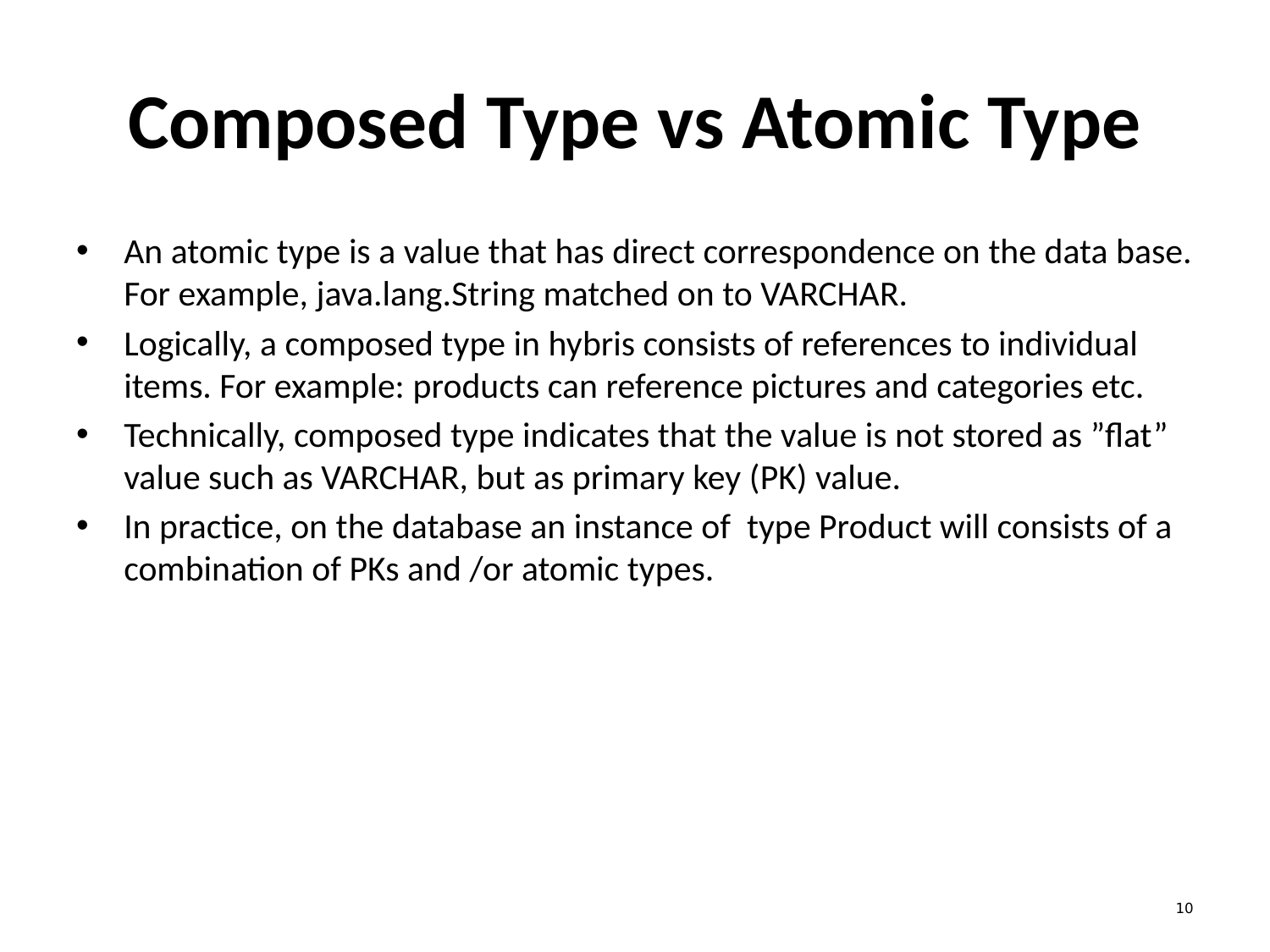

# Composed Type vs Atomic Type
An atomic type is a value that has direct correspondence on the data base. For example, java.lang.String matched on to VARCHAR.
Logically, a composed type in hybris consists of references to individual items. For example: products can reference pictures and categories etc.
Technically, composed type indicates that the value is not stored as ”flat” value such as VARCHAR, but as primary key (PK) value.
In practice, on the database an instance of  type Product will consists of a combination of PKs and /or atomic types.

10